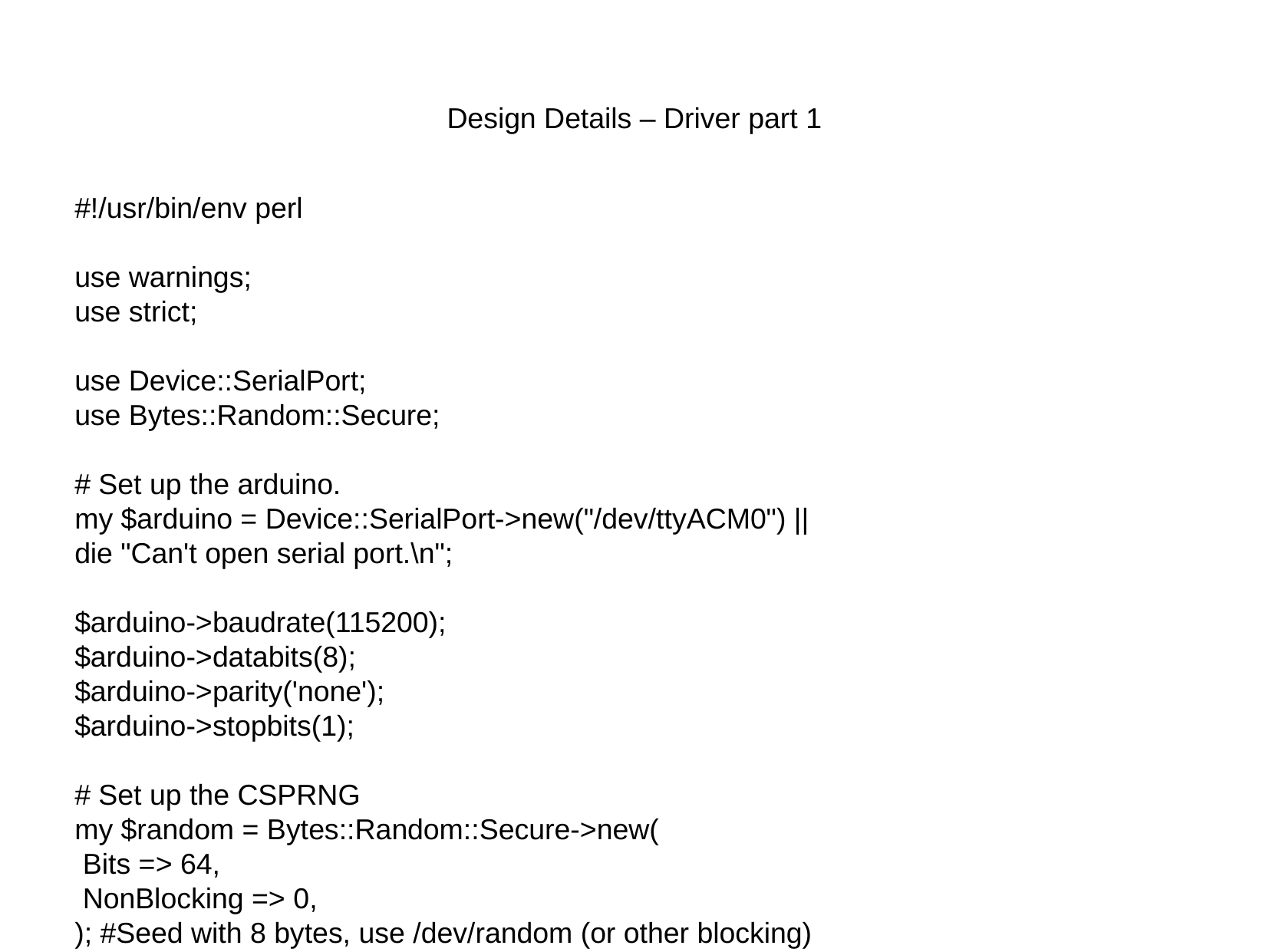

Design Details – Driver part 1
#!/usr/bin/env perl

use warnings;
use strict;

use Device::SerialPort;
use Bytes::Random::Secure;

# Set up the arduino.
my $arduino = Device::SerialPort->new("/dev/ttyACM0") ||
die "Can't open serial port.\n";

$arduino->baudrate(115200);
$arduino->databits(8);
$arduino->parity('none');
$arduino->stopbits(1);

# Set up the CSPRNG
my $random = Bytes::Random::Secure->new(
 Bits => 64,
 NonBlocking => 0,
); #Seed with 8 bytes, use /dev/random (or other blocking)